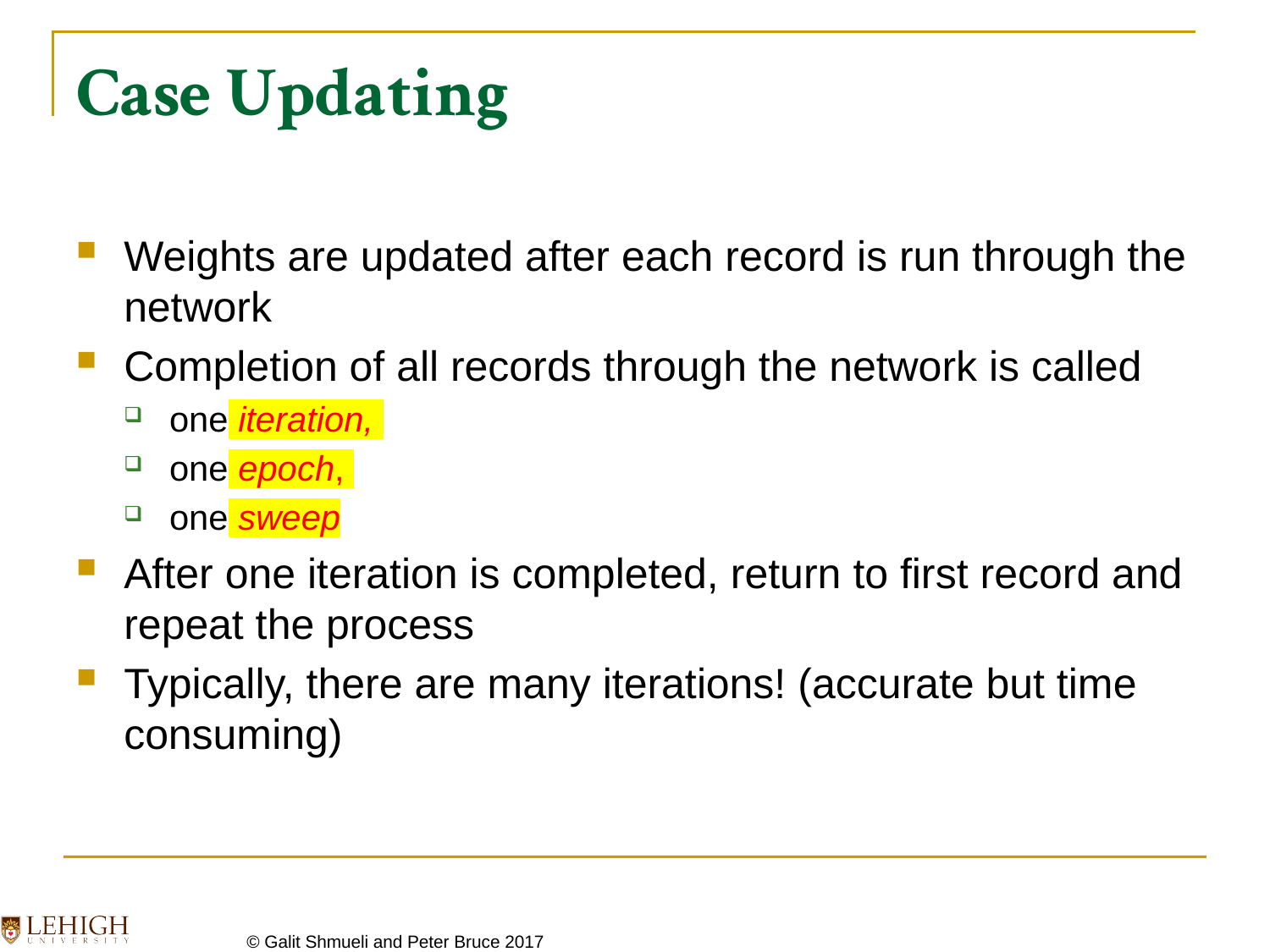

# Case Updating
Weights are updated after each record is run through the network
Completion of all records through the network is called
one iteration,
one epoch,
one sweep
After one iteration is completed, return to first record and repeat the process
Typically, there are many iterations! (accurate but time consuming)